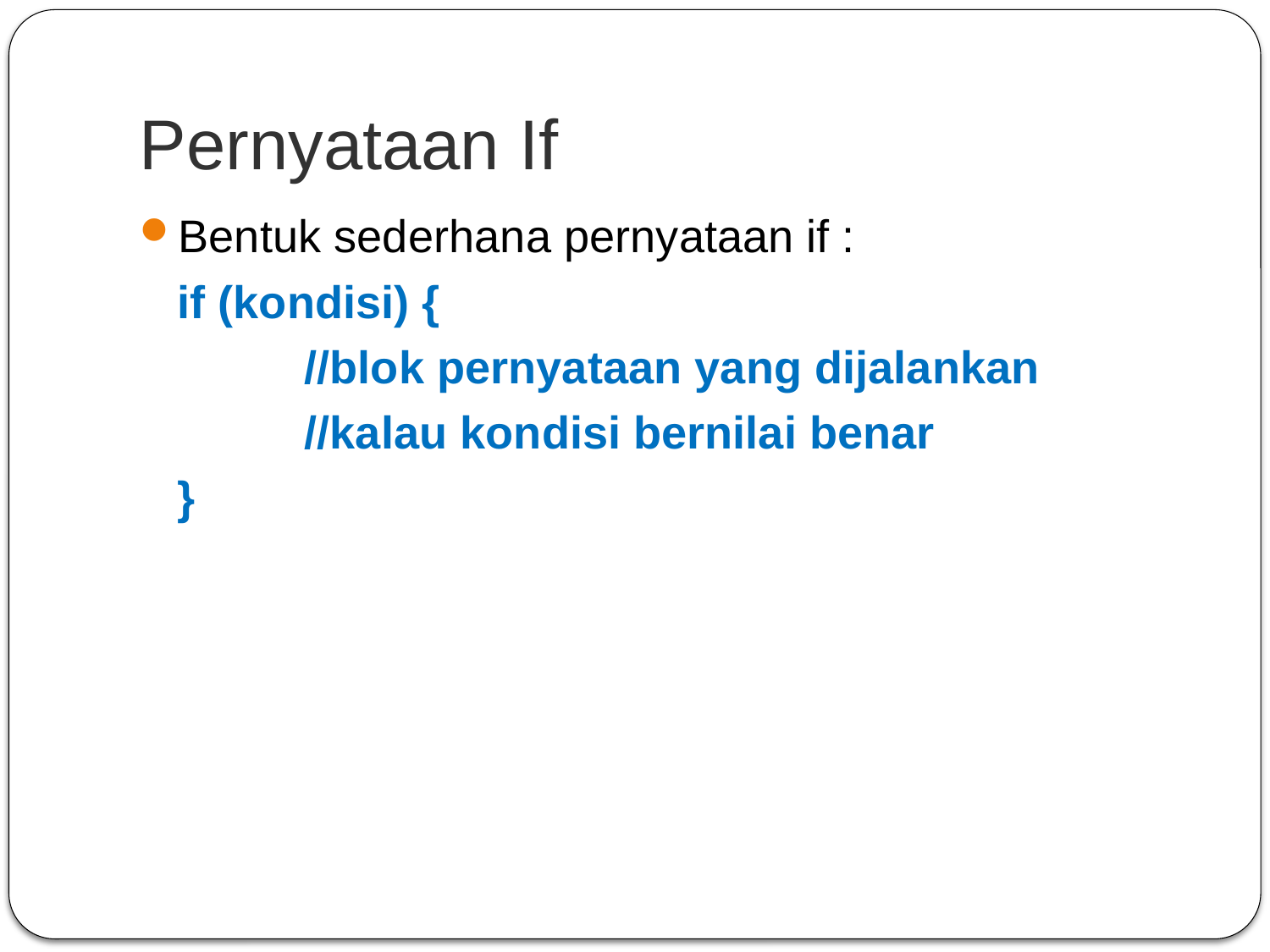

# Pernyataan If
Bentuk sederhana pernyataan if :
	if (kondisi) {
		//blok pernyataan yang dijalankan
		//kalau kondisi bernilai benar
	}